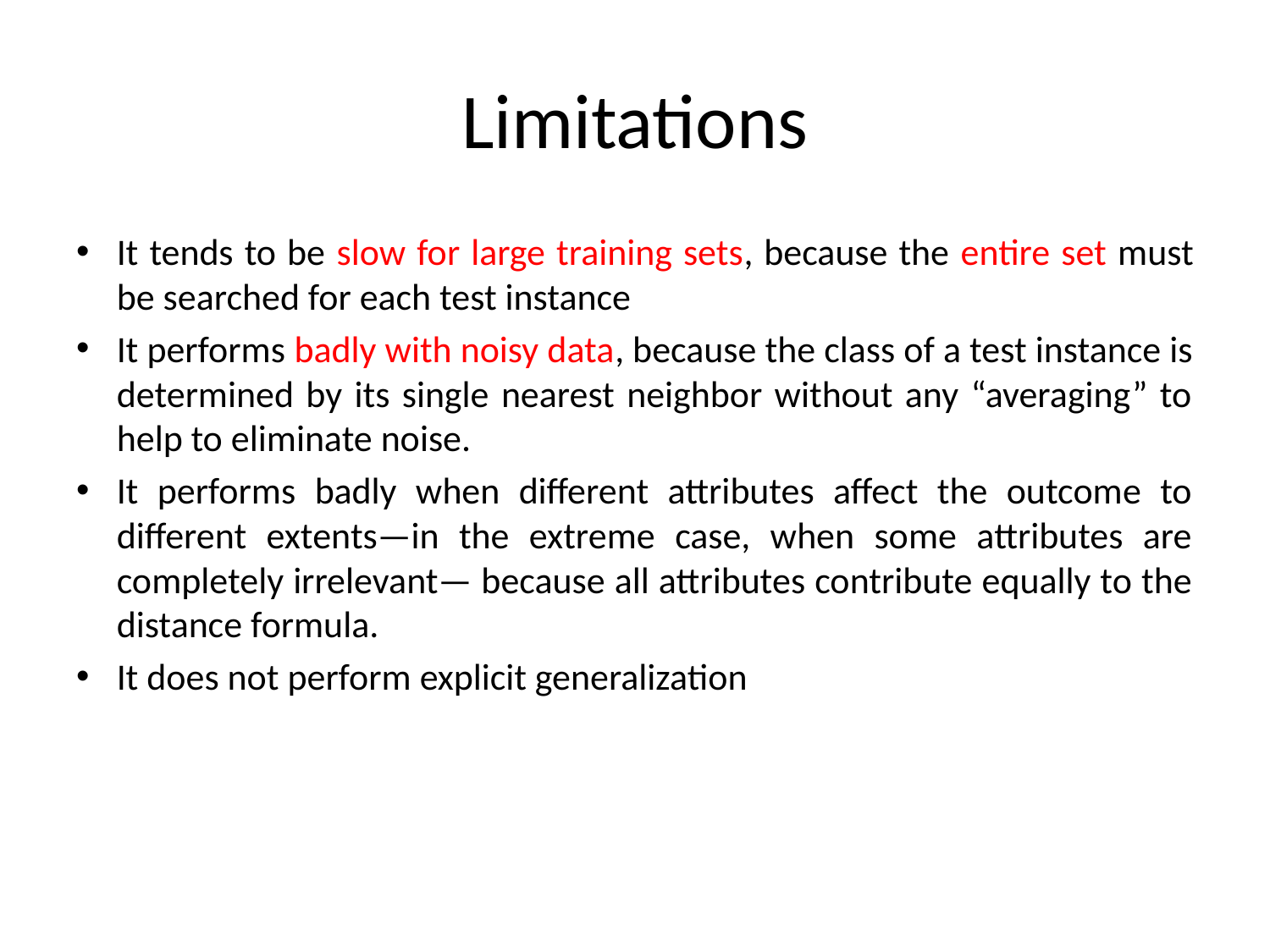

# Limitations
It tends to be slow for large training sets, because the entire set must be searched for each test instance
It performs badly with noisy data, because the class of a test instance is determined by its single nearest neighbor without any “averaging” to help to eliminate noise.
It performs badly when different attributes affect the outcome to different extents—in the extreme case, when some attributes are completely irrelevant— because all attributes contribute equally to the distance formula.
It does not perform explicit generalization